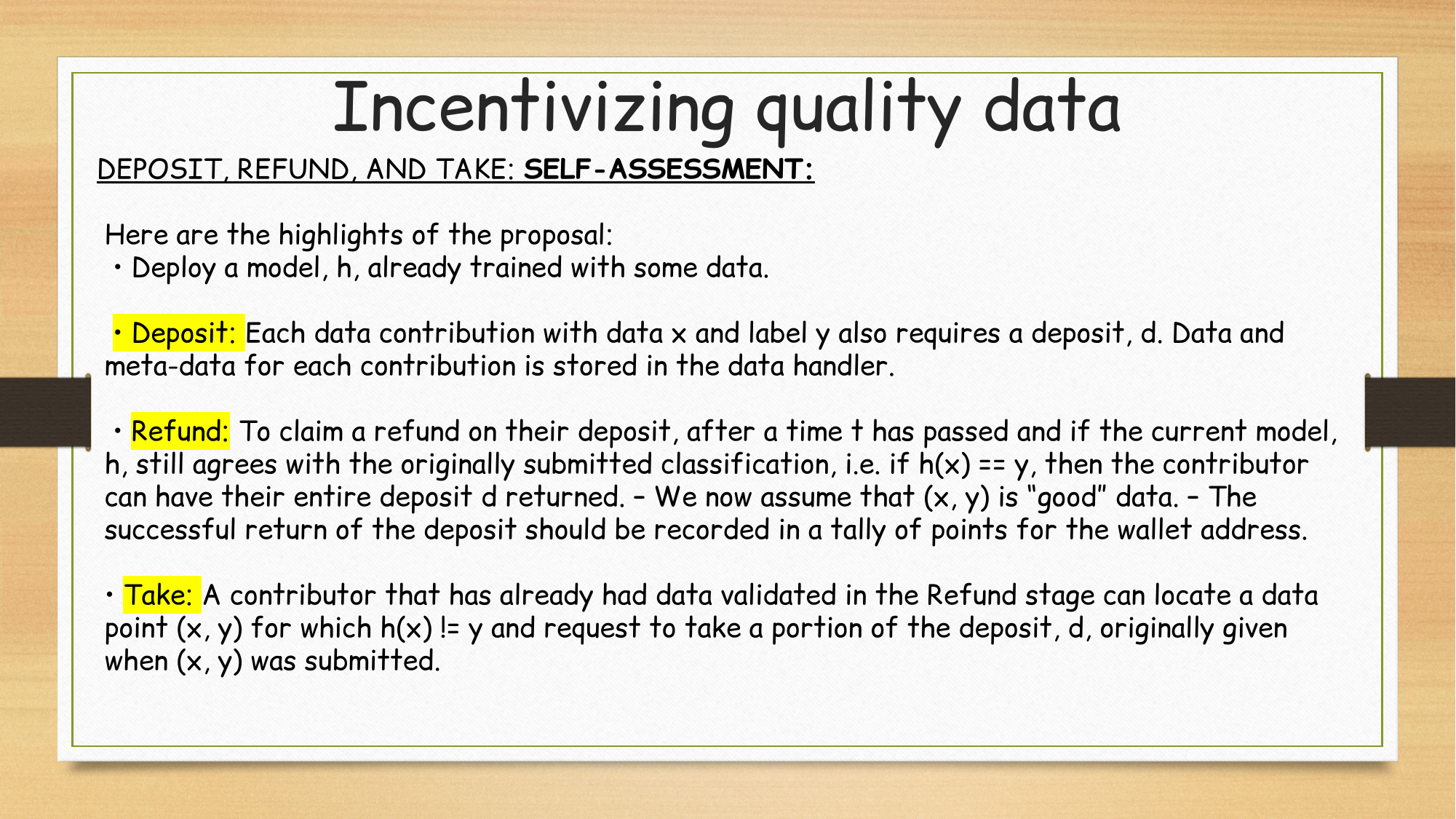

Incentivizing quality data
Deposit, Refund, and Take: Self-Assessment:
Here are the highlights of the proposal:
 • Deploy a model, h, already trained with some data.

 • Deposit: Each data contribution with data x and label y also requires a deposit, d. Data and meta-data for each contribution is stored in the data handler.

 • Refund: To claim a refund on their deposit, after a time t has passed and if the current model, h, still agrees with the originally submitted classification, i.e. if h(x) == y, then the contributor can have their entire deposit d returned. – We now assume that (x, y) is “good” data. – The successful return of the deposit should be recorded in a tally of points for the wallet address.

• Take: A contributor that has already had data validated in the Refund stage can locate a data point (x, y) for which h(x) != y and request to take a portion of the deposit, d, originally given when (x, y) was submitted.